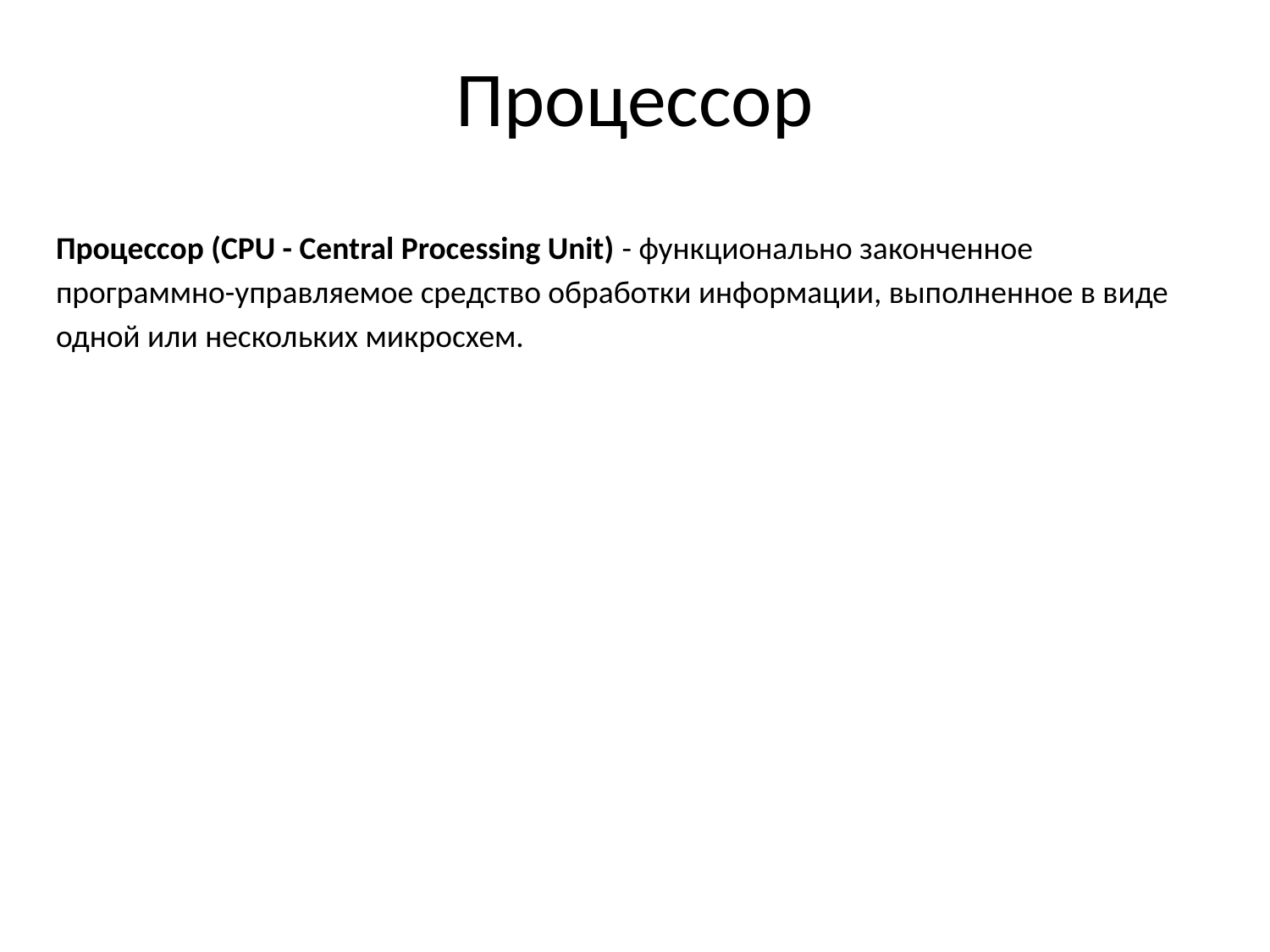

# Процессор
Процессор (CPU - Central Processing Unit) - функционально законченное программно-управляемое средство обработки информации, выполненное в виде одной или нескольких микросхем.